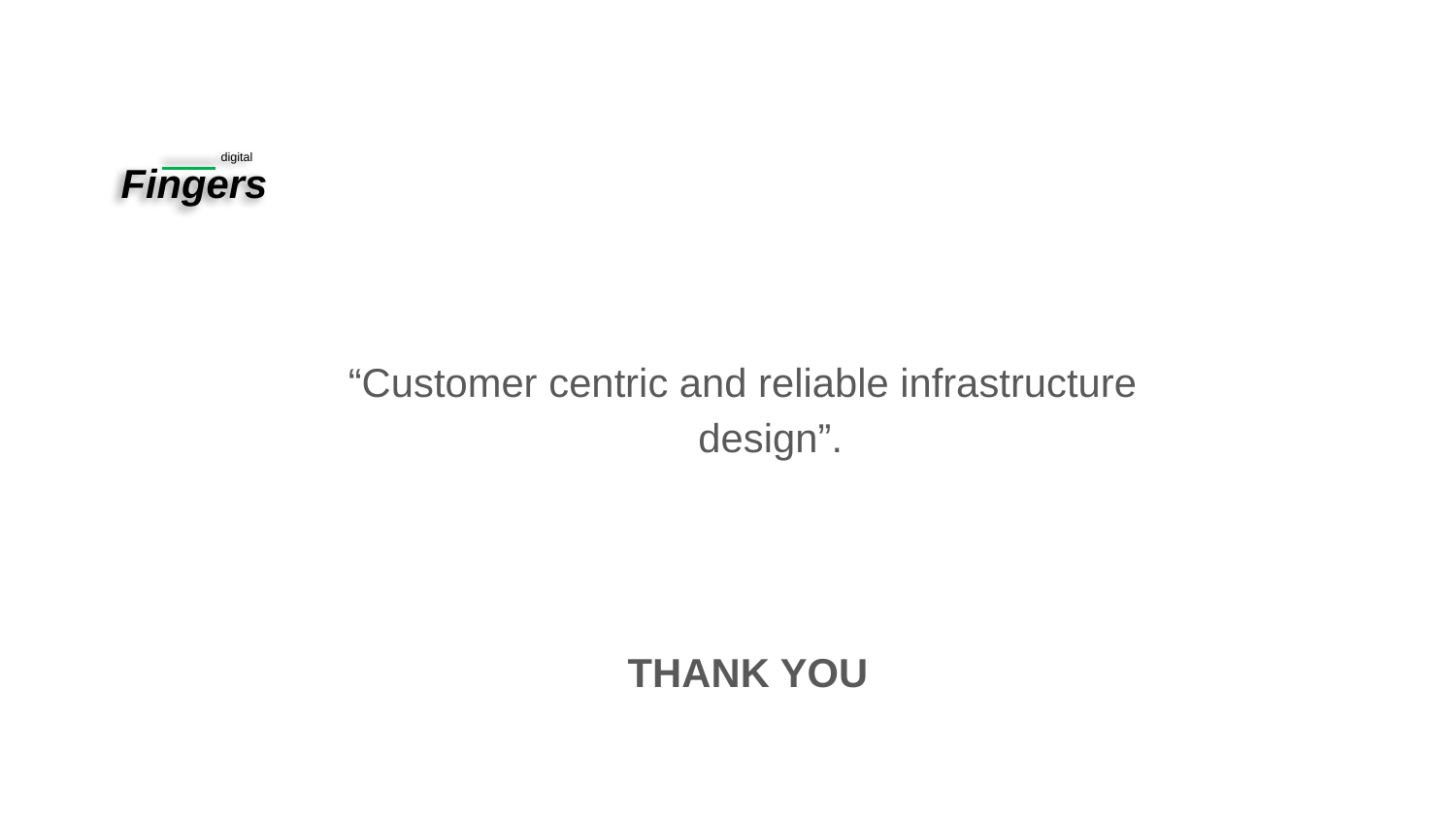

digital
Fingers
“Customer centric and reliable infrastructure      design”.
THANK YOU